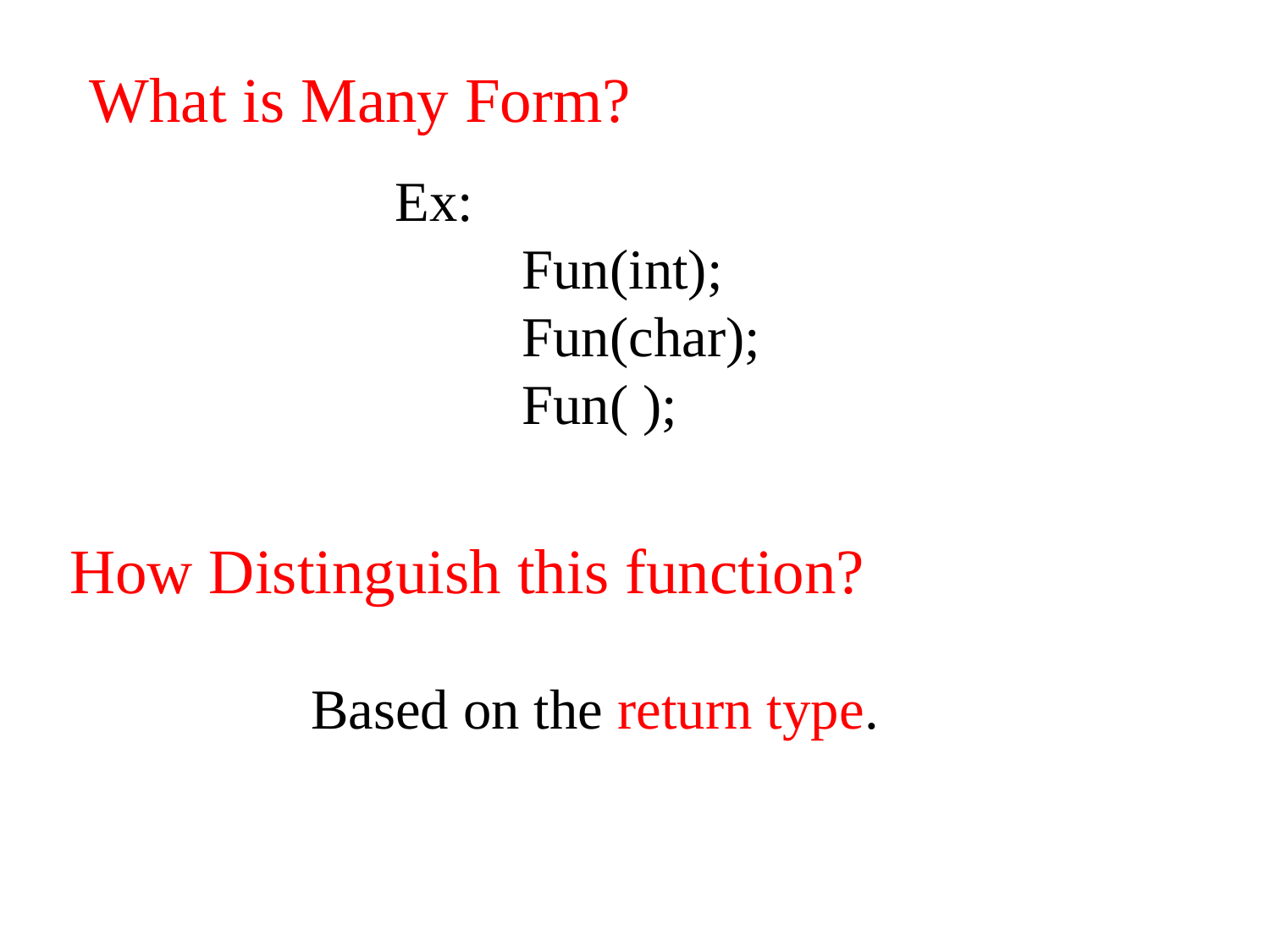

What is Many Form?
Ex:
Fun(int);
Fun(char);
Fun( );
How Distinguish this function?
Based on the return type.